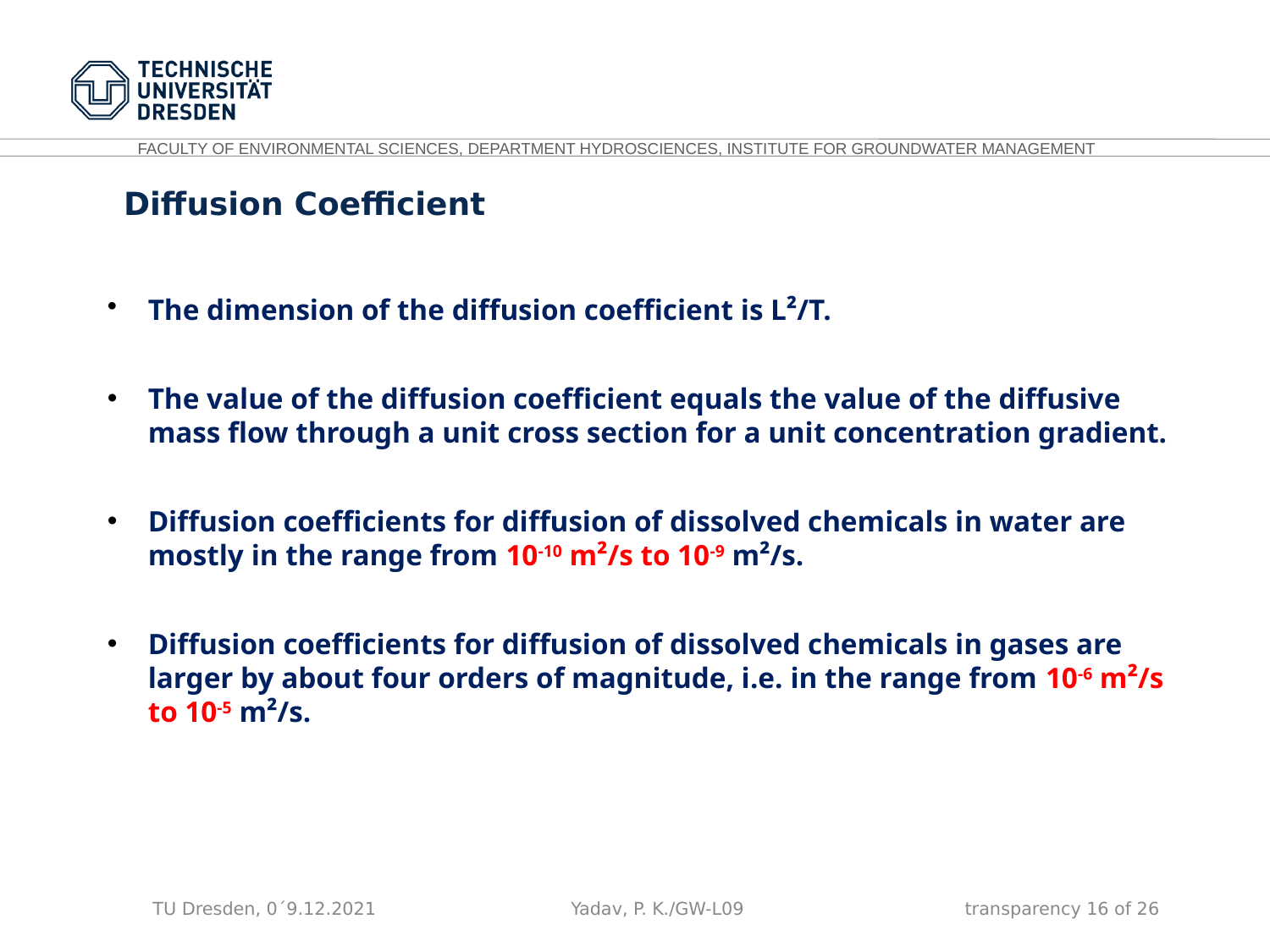

Diffusion Coefficient
The dimension of the diffusion coefficient is L²/T.

The value of the diffusion coefficient equals the value of the diffusive mass flow through a unit cross section for a unit concentration gradient.

Diffusion coefficients for diffusion of dissolved chemicals in water are mostly in the range from 10-10 m²/s to 10-9 m²/s.

Diffusion coefficients for diffusion of dissolved chemicals in gases are larger by about four orders of magnitude, i.e. in the range from 10-6 m²/s to 10-5 m²/s.